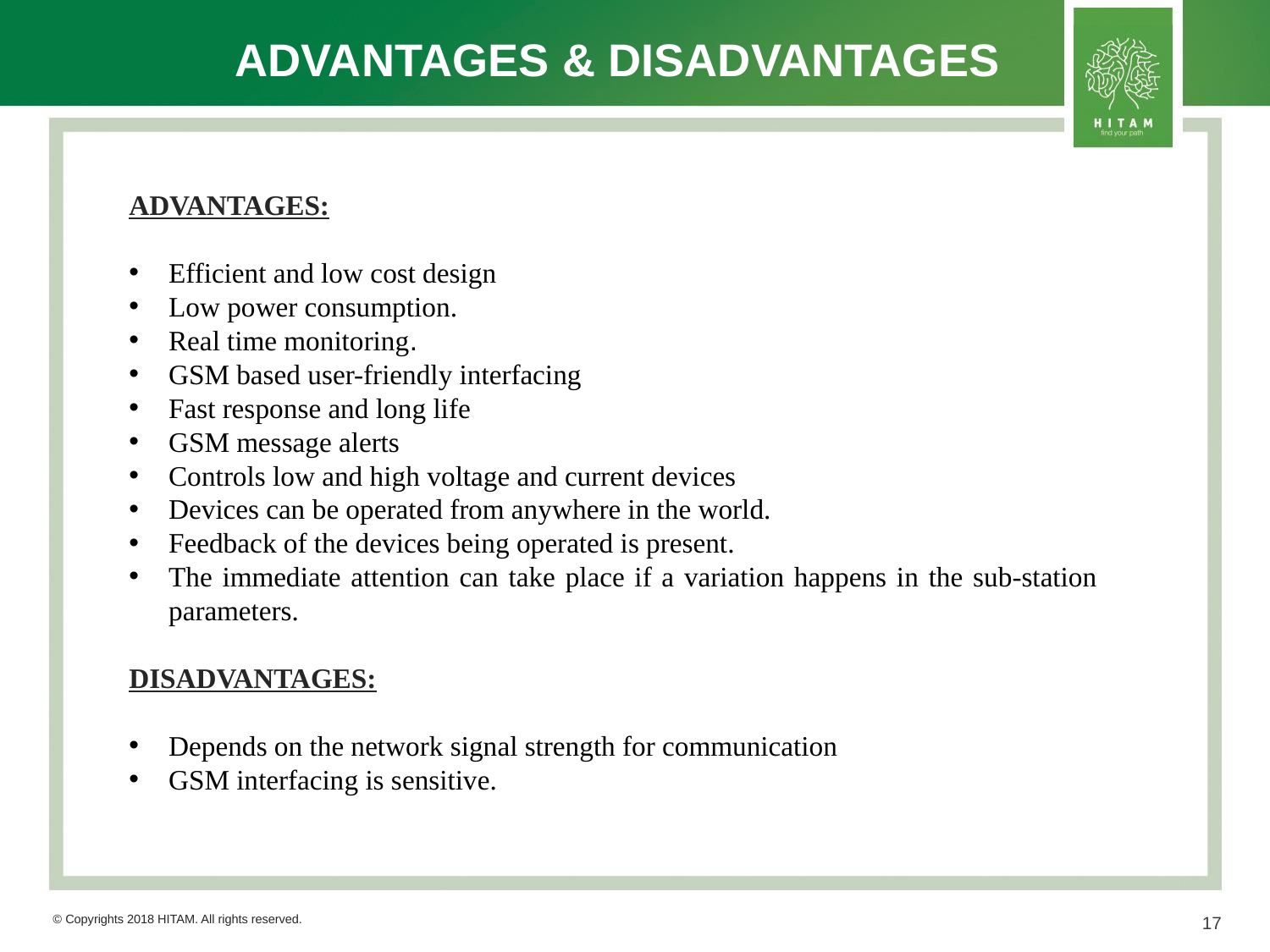

# ADVANTAGES & DISADVANTAGES
ADVANTAGES:

Efficient and low cost design
Low power consumption.
Real time monitoring.
GSM based user-friendly interfacing
Fast response and long life
GSM message alerts
Controls low and high voltage and current devices
Devices can be operated from anywhere in the world.
Feedback of the devices being operated is present.
The immediate attention can take place if a variation happens in the sub-station parameters.

DISADVANTAGES:

Depends on the network signal strength for communication
GSM interfacing is sensitive.